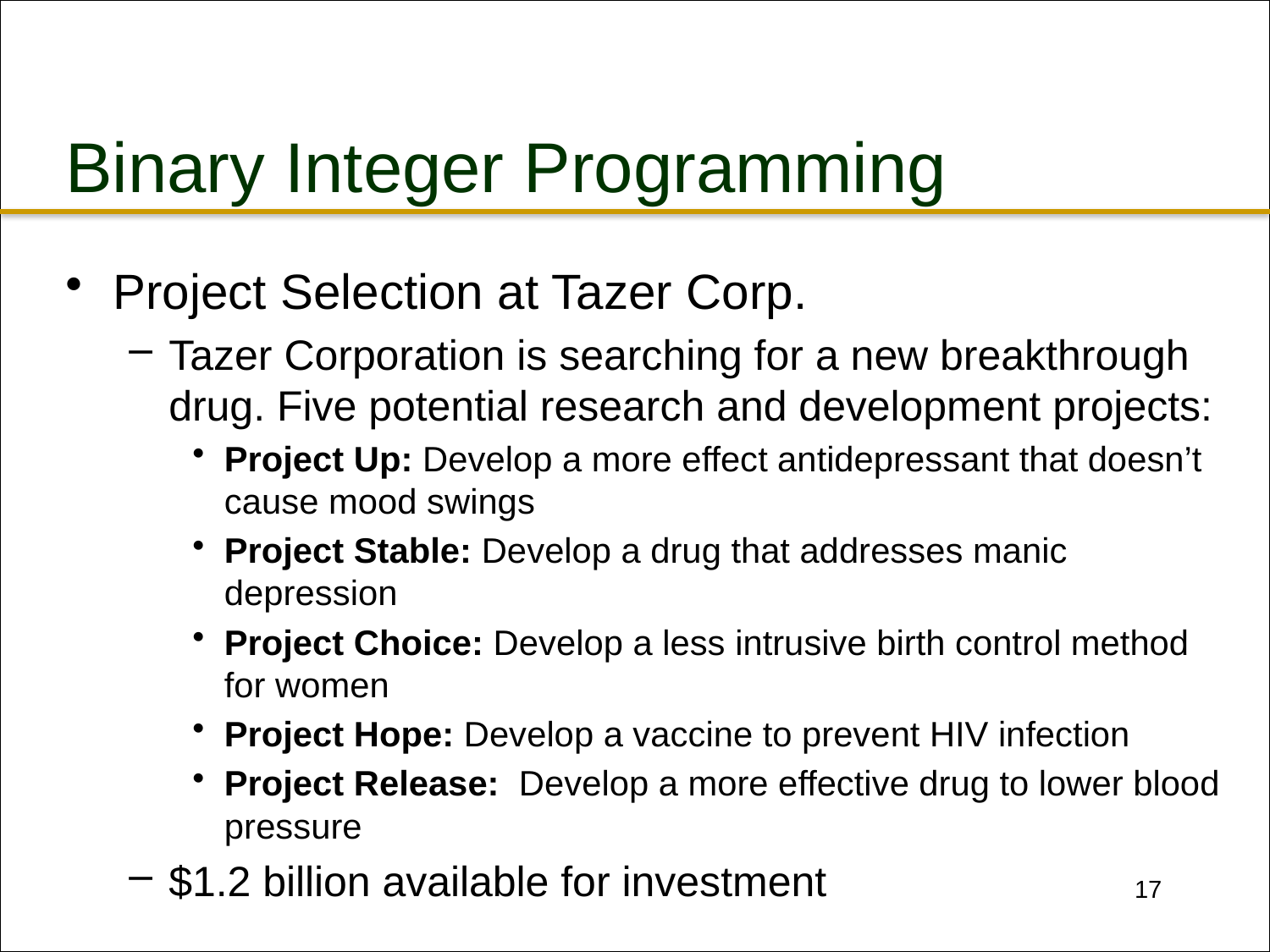

# Binary Integer Programming
Project Selection at Tazer Corp.
Tazer Corporation is searching for a new breakthrough drug. Five potential research and development projects:
Project Up: Develop a more effect antidepressant that doesn’t cause mood swings
Project Stable: Develop a drug that addresses manic depression
Project Choice: Develop a less intrusive birth control method for women
Project Hope: Develop a vaccine to prevent HIV infection
Project Release:  Develop a more effective drug to lower blood pressure
$1.2 billion available for investment

17